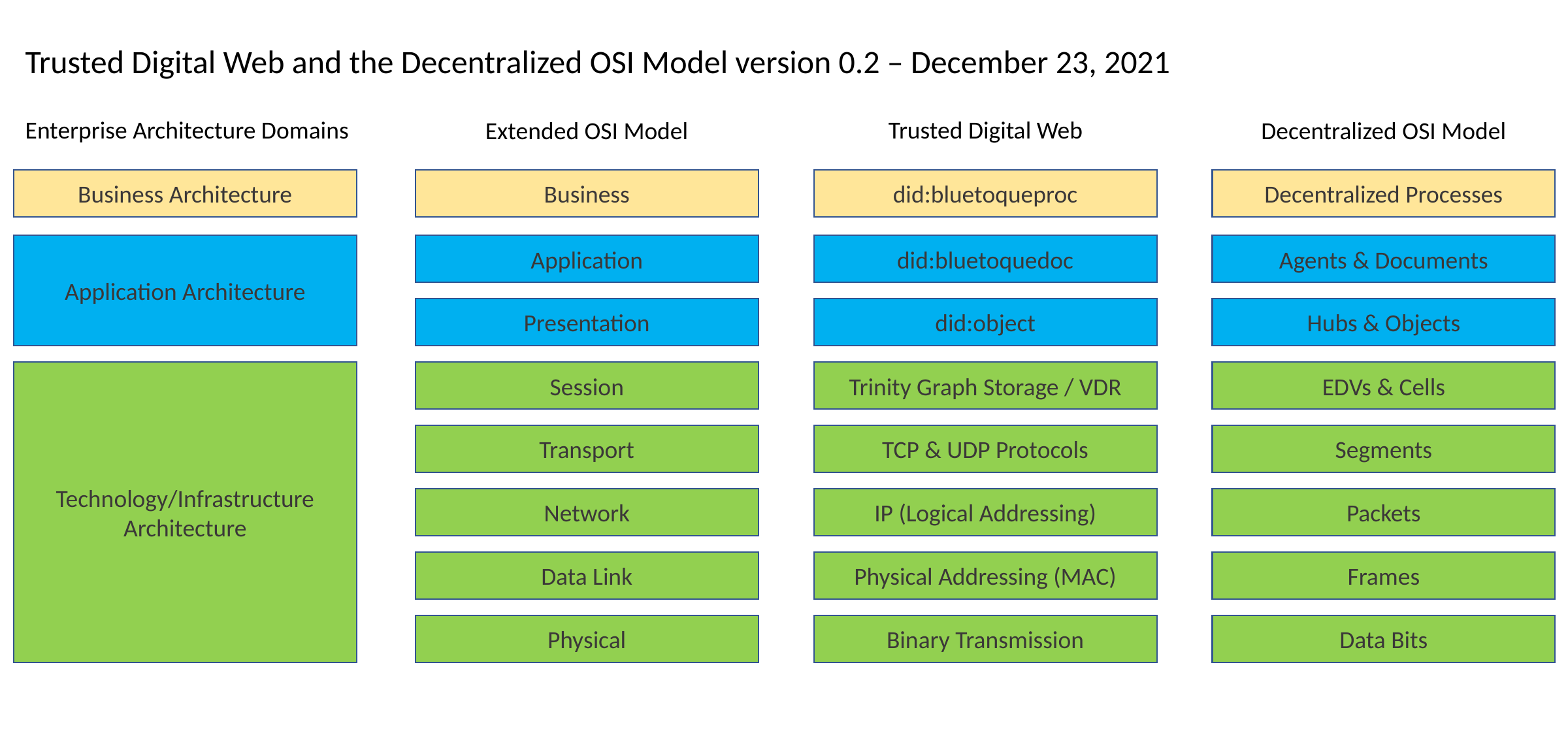

Trusted Digital Web and the Decentralized OSI Model version 0.2 – December 23, 2021
Trusted Digital Web
Enterprise Architecture Domains
Extended OSI Model
Decentralized OSI Model
Business Architecture
Business
Decentralized Processes
did:bluetoqueproc
Application Architecture
Application
did:bluetoquedoc
Agents & Documents
Presentation
did:object
Hubs & Objects
Trinity Graph Storage / VDR
Technology/Infrastructure Architecture
Session
EDVs & Cells
TCP & UDP Protocols
Transport
Segments
IP (Logical Addressing)
Network
Packets
Data Link
Physical Addressing (MAC)
Frames
Physical
Binary Transmission
Data Bits